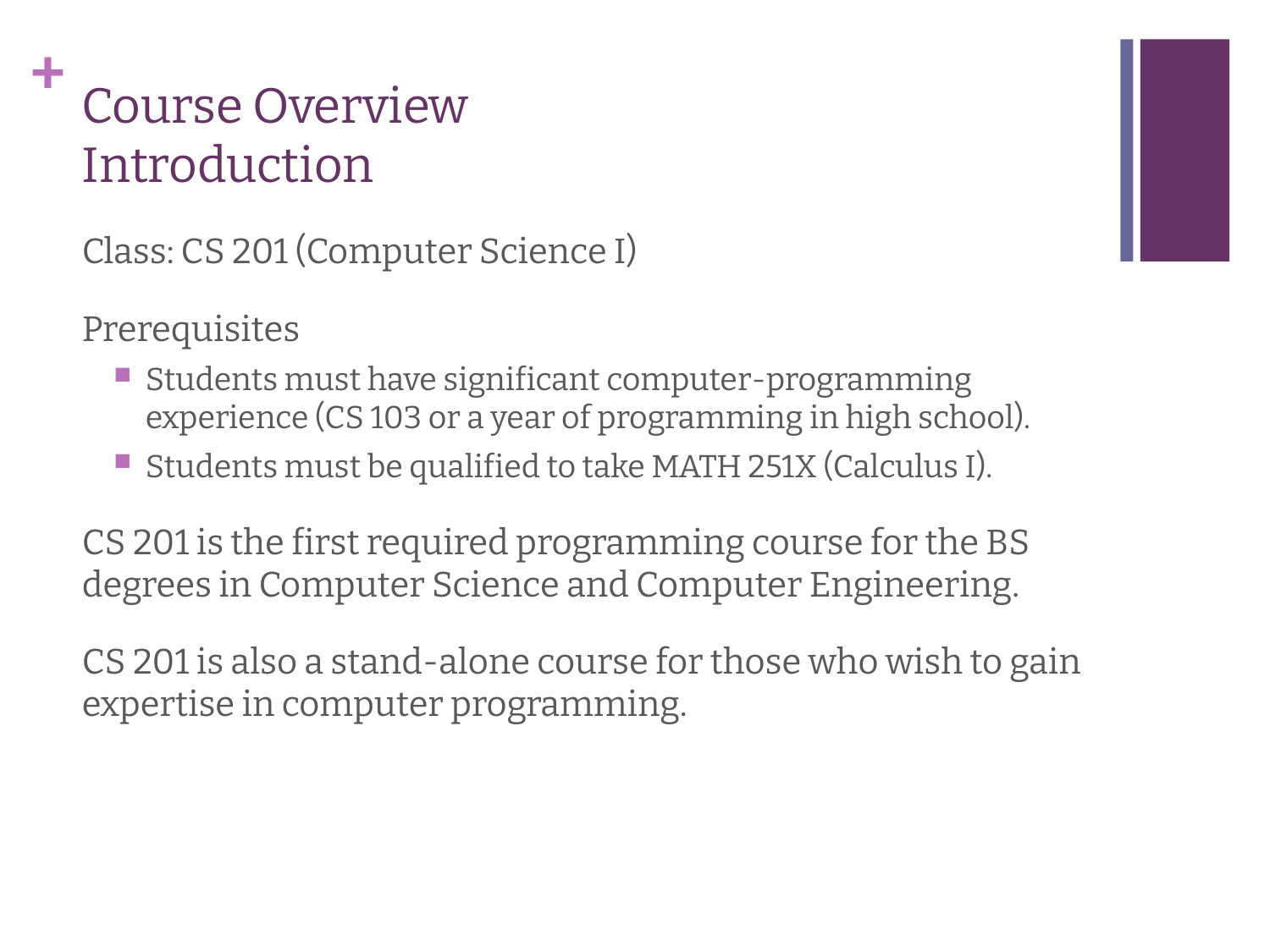

# Course Overview Introduction
Class: CS 201 (Computer Science I)
Prerequisites
Students must have significant computer-programming experience (CS 103 or a year of programming in high school).
Students must be qualified to take MATH 251X (Calculus I).
CS 201 is the first required programming course for the BS degrees in Computer Science and Computer Engineering.
CS 201 is also a stand-alone course for those who wish to gain expertise in computer programming.